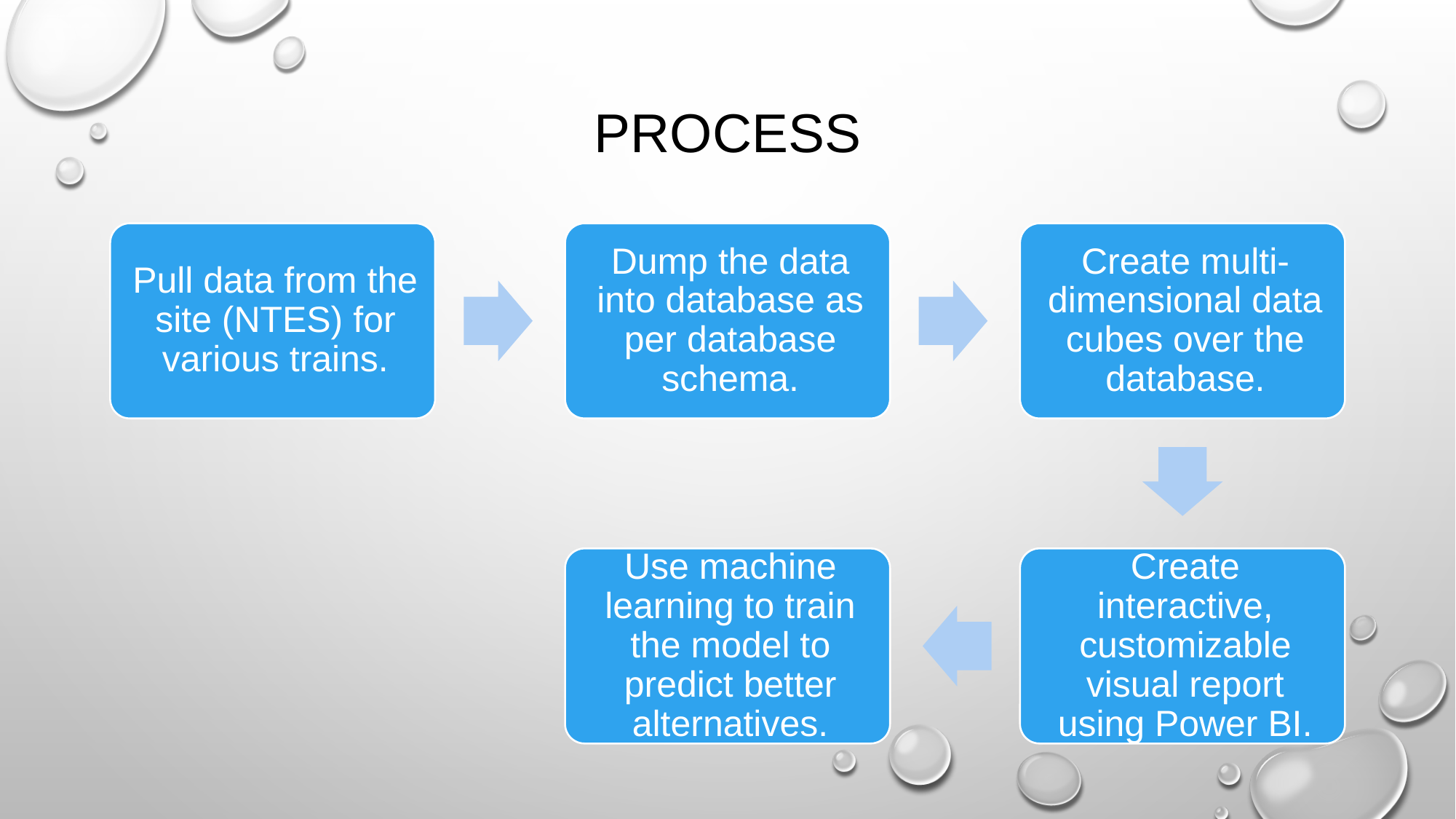

# process
Pull data from the site (NTES) for various trains.

Dump the data into database as per database schema.

Create multi-dimensional data cubes over the database.

Create interactive, customizable visual report using Power BI.

Use machine learning to train the model to predict better alternatives.